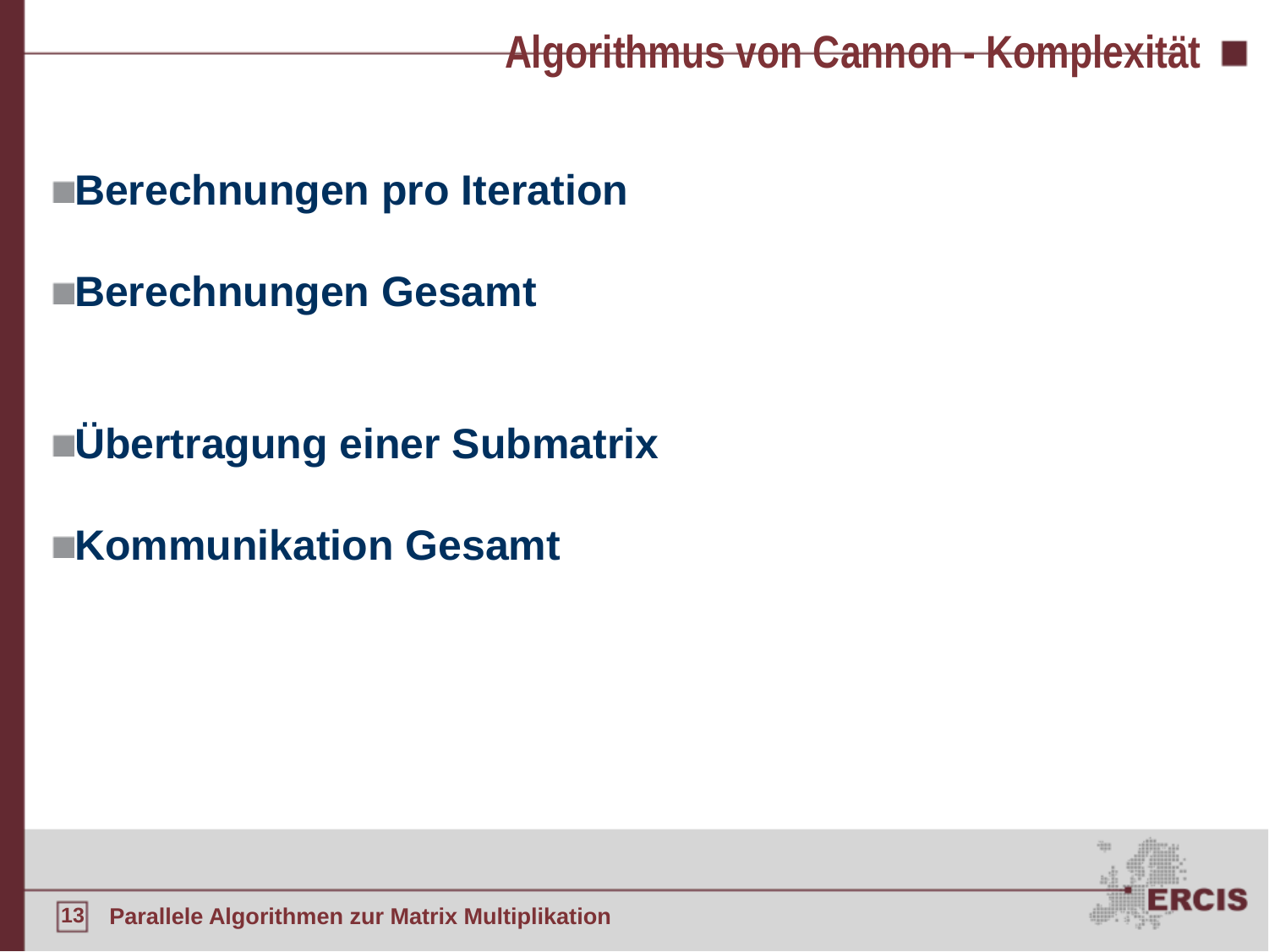

Algorithmus von Cannon - Komplexität
Berechnungen pro Iteration

Berechnungen Gesamt

Übertragung einer Submatrix

Kommunikation Gesamt